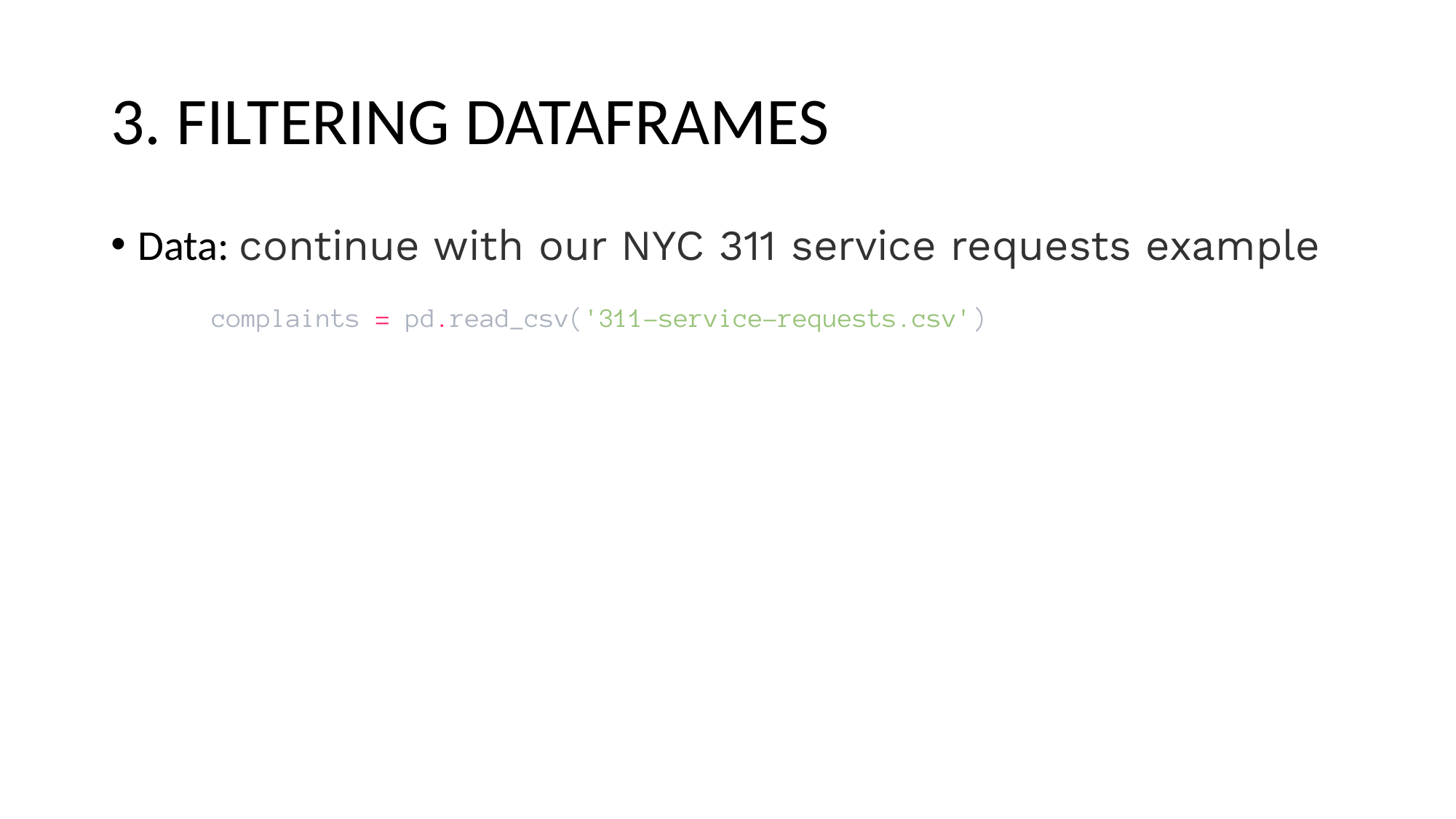

# 3. FILTERING DATAFRAMES
Data: continue with our NYC 311 service requests example
complaints = pd.read_csv('311-service-requests.csv')